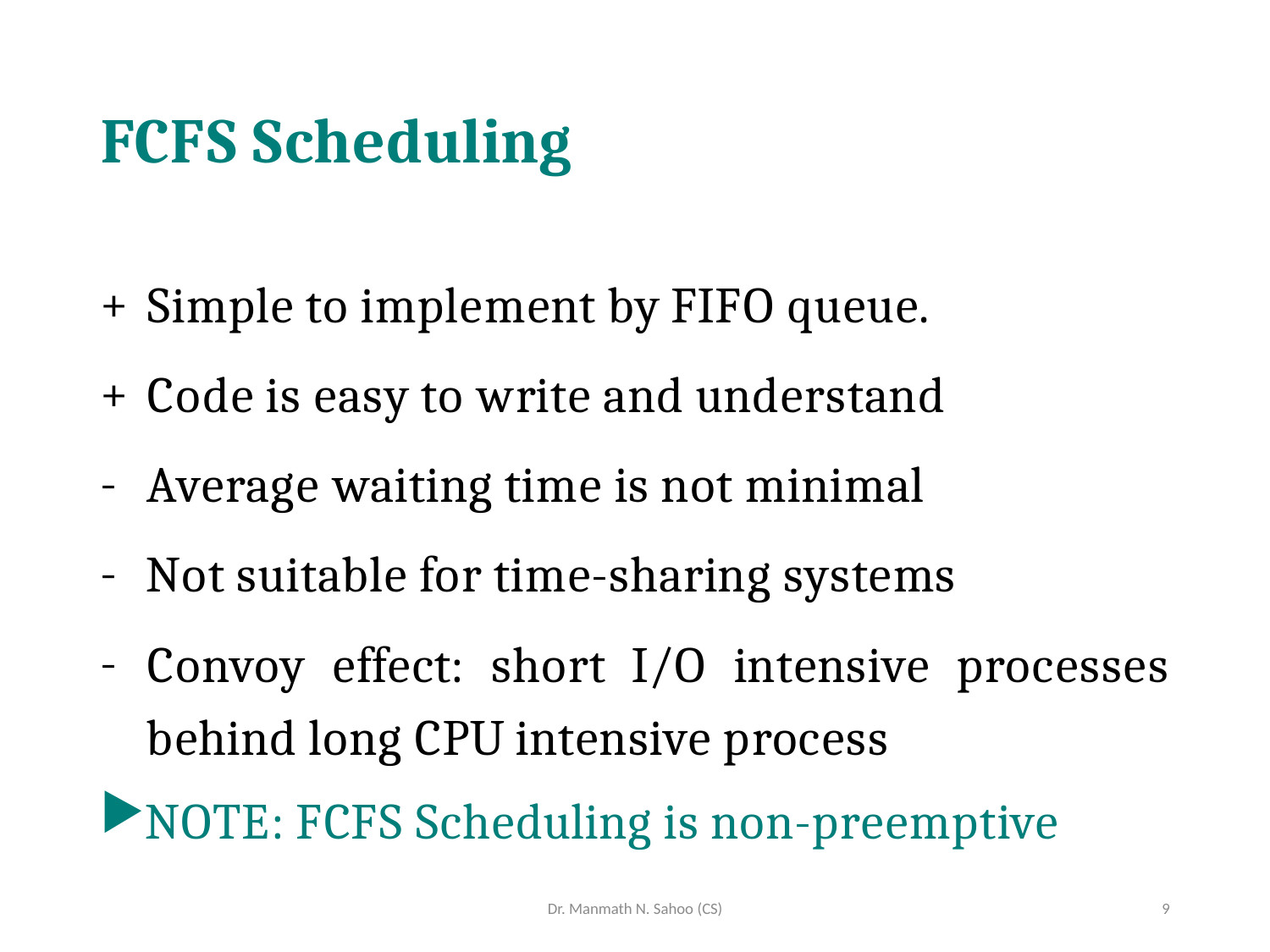

# FCFS Scheduling
Simple to implement by FIFO queue.
Code is easy to write and understand
Average waiting time is not minimal
Not suitable for time-sharing systems
Convoy effect: short I/O intensive processes behind long CPU intensive process
NOTE: FCFS Scheduling is non-preemptive
Dr. Manmath N. Sahoo (CS)
9